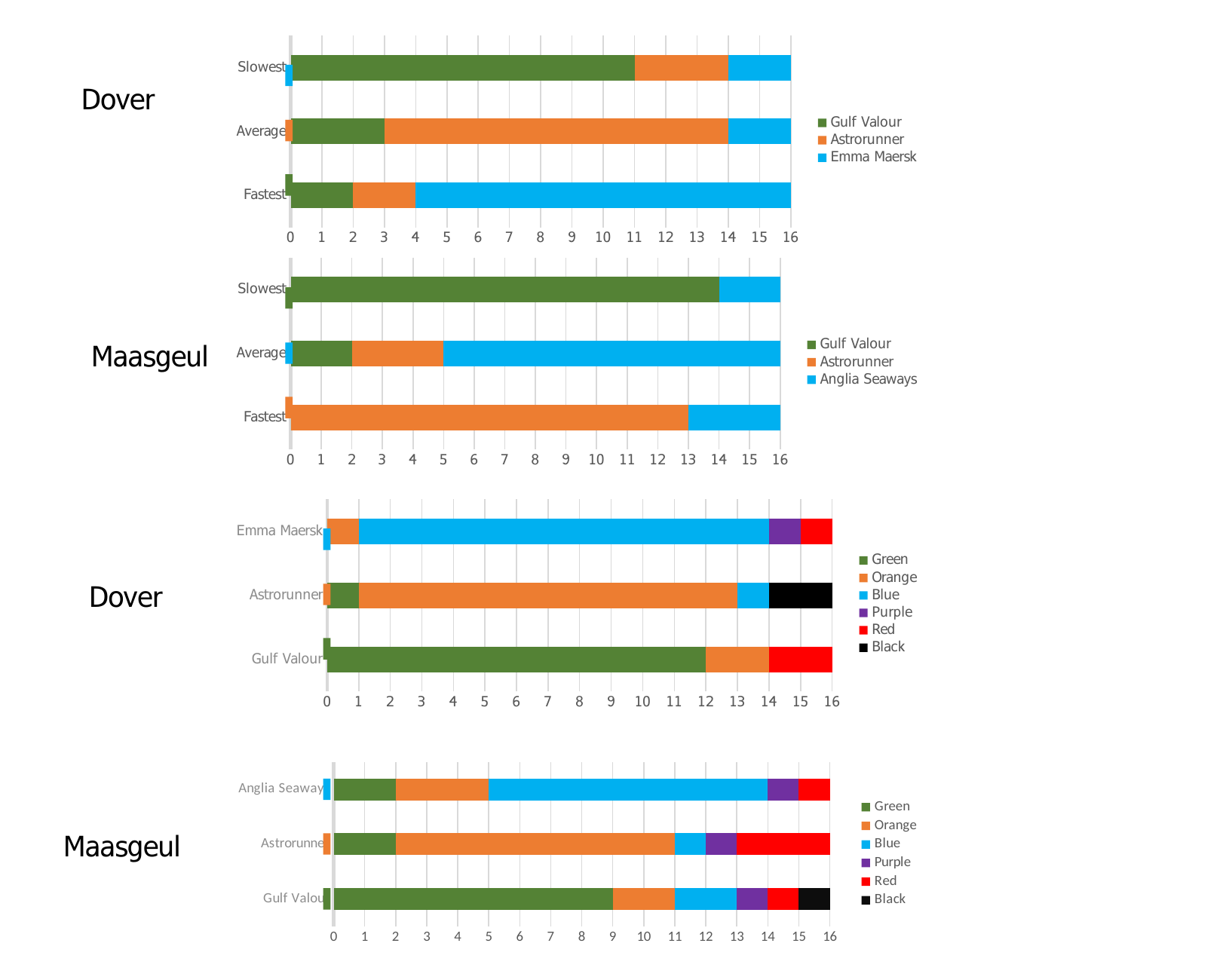

### Chart

| Category | Gulf Valour | Astrorunner | Emma Maersk |
|---|---|---|---|
| Fastest | 2.0 | 2.0 | 12.0 |
| Average | 3.0 | 11.0 | 2.0 |
| Slowest | 11.0 | 3.0 | 2.0 |
Dover

### Chart

| Category | Gulf Valour | Astrorunner | Anglia Seaways |
|---|---|---|---|
| Fastest | 0.0 | 13.0 | 3.0 |
| Average | 2.0 | 3.0 | 11.0 |
| Slowest | 14.0 | 0.0 | 2.0 |
Maasgeul

### Chart

| Category | Green | Orange | Blue | Purple | Red | Black |
|---|---|---|---|---|---|---|
| Gulf Valour | 12.0 | 2.0 | 0.0 | 0.0 | 2.0 | 0.0 |
| Astrorunner | 1.0 | 12.0 | 1.0 | 0.0 | 0.0 | 2.0 |
| Emma Maersk | 0.0 | 1.0 | 13.0 | 1.0 | 1.0 | 0.0 |
Dover

### Chart

| Category | Green | Orange | Blue | Purple | Red | Black |
|---|---|---|---|---|---|---|
| Gulf Valour | 9.0 | 2.0 | 2.0 | 1.0 | 1.0 | 1.0 |
| Astrorunner | 2.0 | 9.0 | 1.0 | 1.0 | 3.0 | 0.0 |
| Anglia Seaways | 2.0 | 3.0 | 9.0 | 1.0 | 1.0 | 0.0 |
Maasgeul